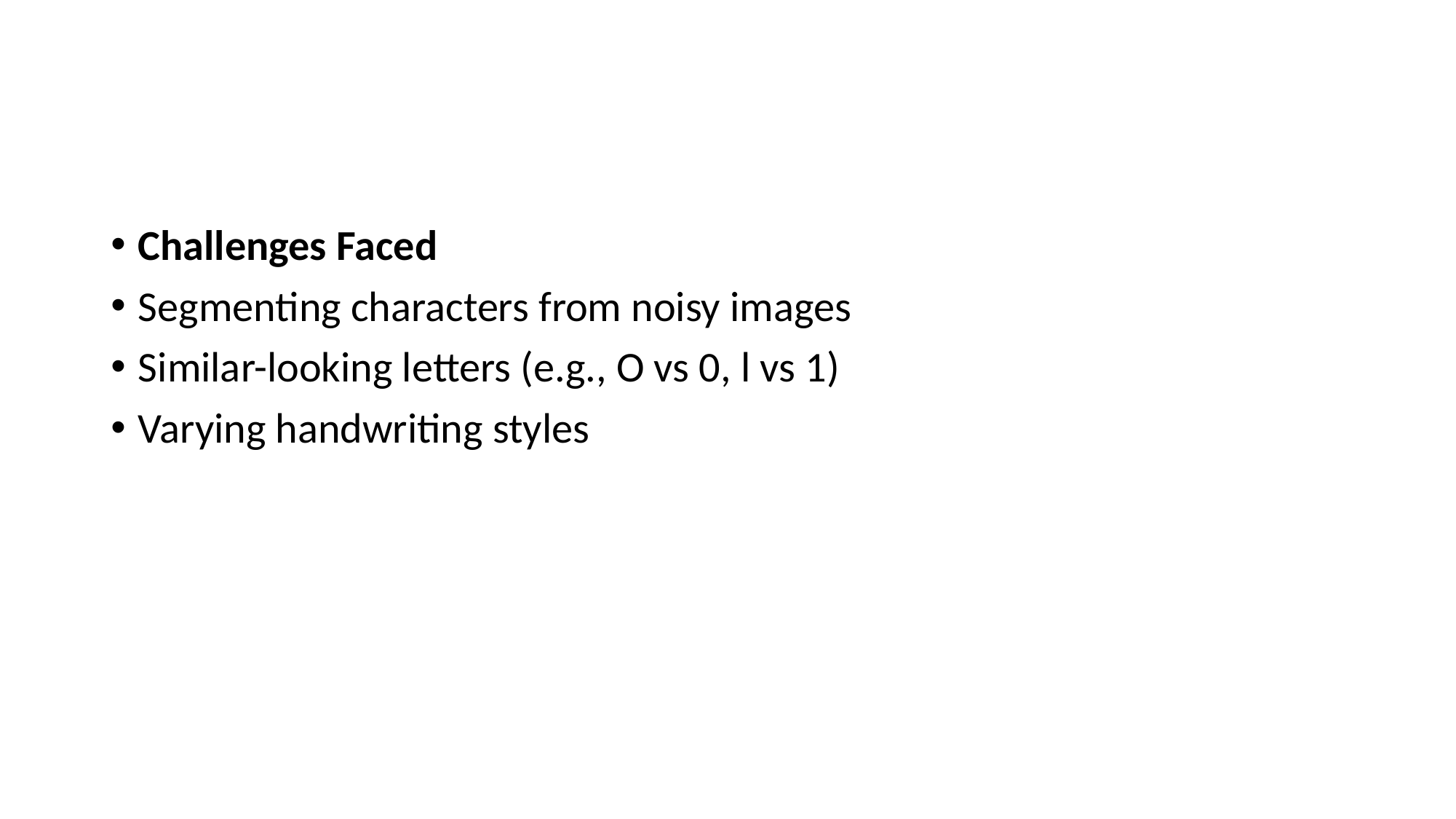

#
Challenges Faced
Segmenting characters from noisy images
Similar-looking letters (e.g., O vs 0, l vs 1)
Varying handwriting styles